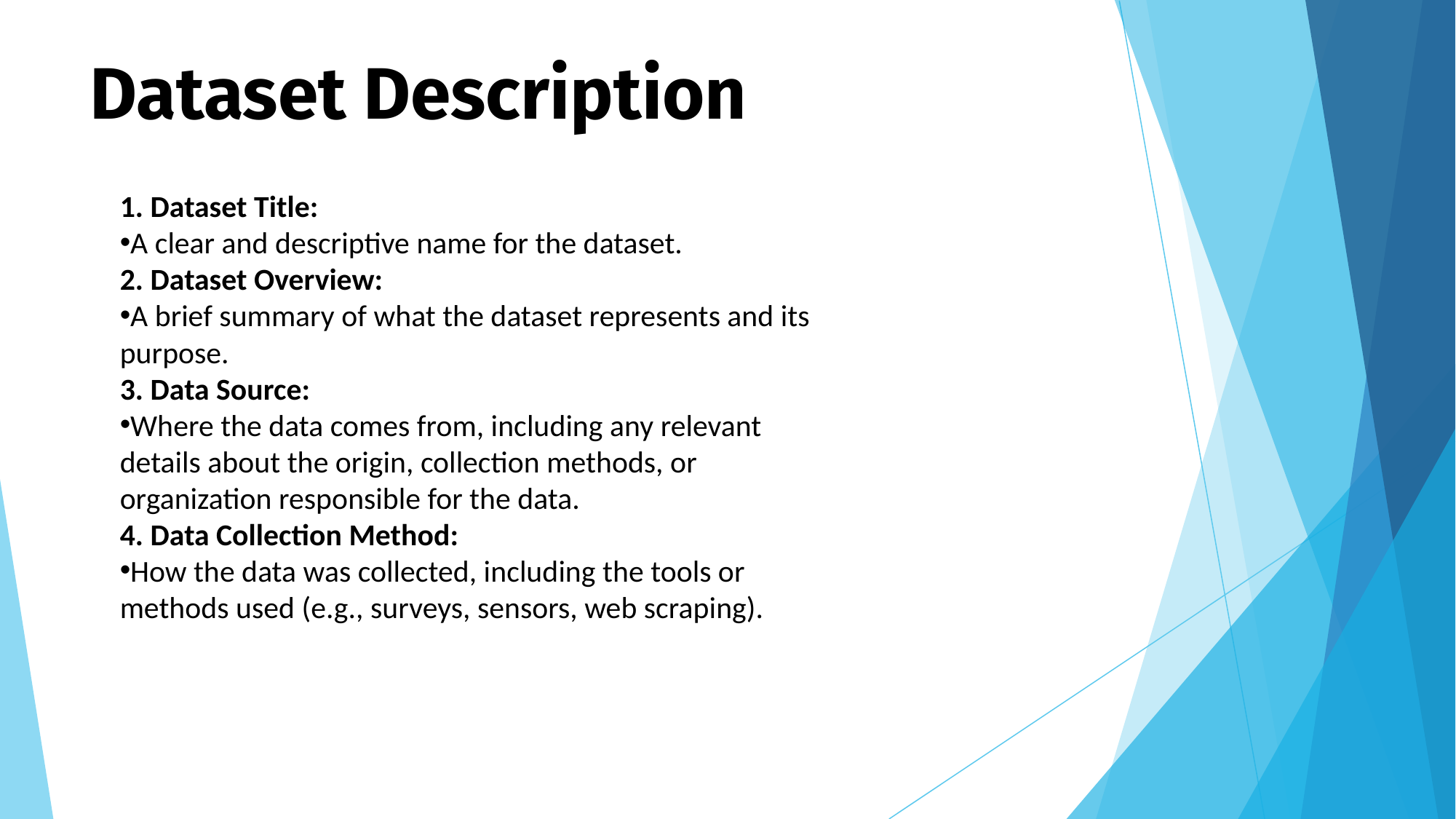

# Dataset Description
1. Dataset Title:
A clear and descriptive name for the dataset.
2. Dataset Overview:
A brief summary of what the dataset represents and its purpose.
3. Data Source:
Where the data comes from, including any relevant details about the origin, collection methods, or organization responsible for the data.
4. Data Collection Method:
How the data was collected, including the tools or methods used (e.g., surveys, sensors, web scraping).